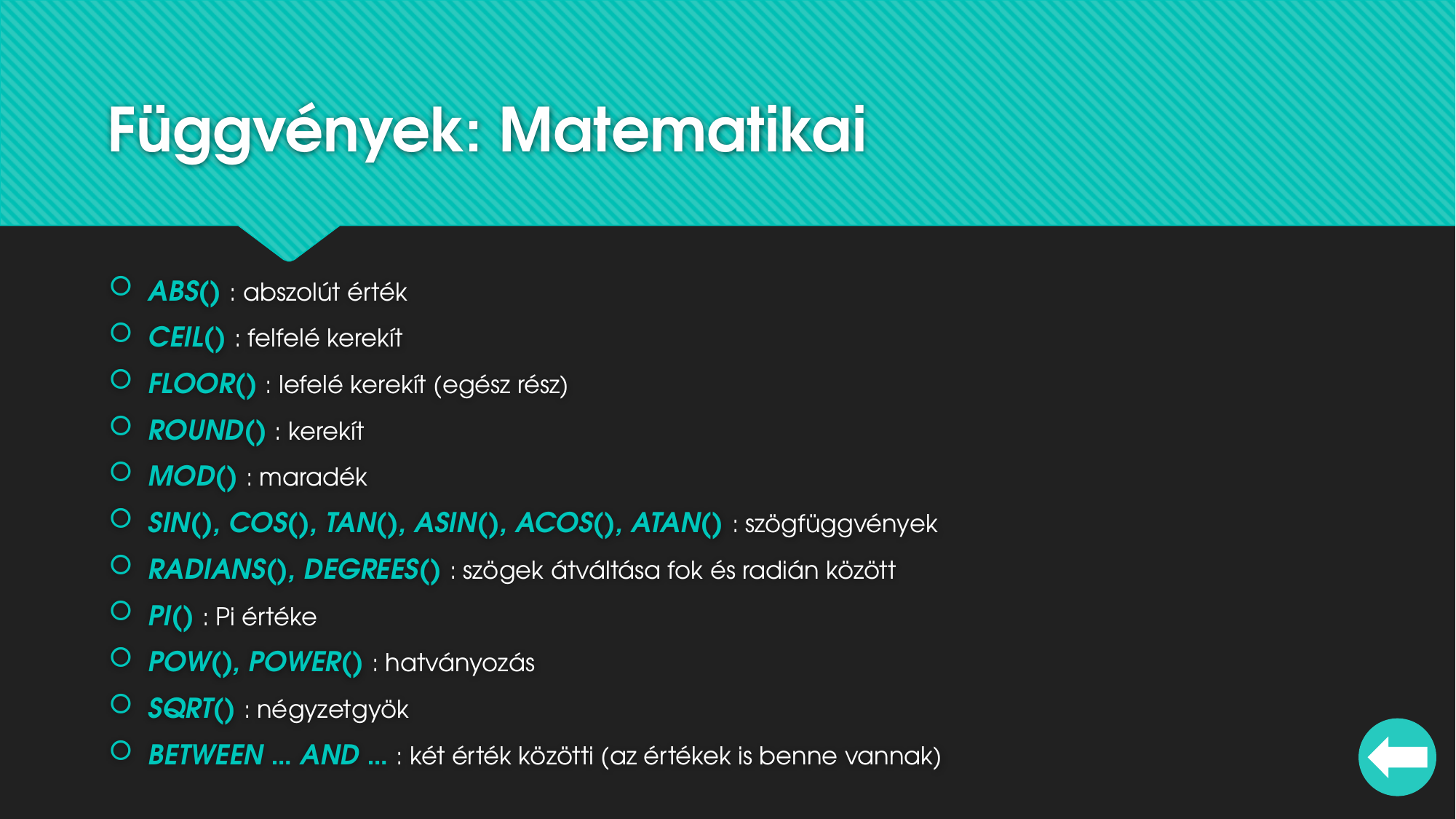

# Függvények: Matematikai
ABS() : abszolút érték
CEIL() : felfelé kerekít
FLOOR() : lefelé kerekít (egész rész)
ROUND() : kerekít
MOD() : maradék
SIN(), COS(), TAN(), ASIN(), ACOS(), ATAN() : szögfüggvények
RADIANS(), DEGREES() : szögek átváltása fok és radián között
PI() : Pi értéke
POW(), POWER() : hatványozás
SQRT() : négyzetgyök
BETWEEN … AND … : két érték közötti (az értékek is benne vannak)